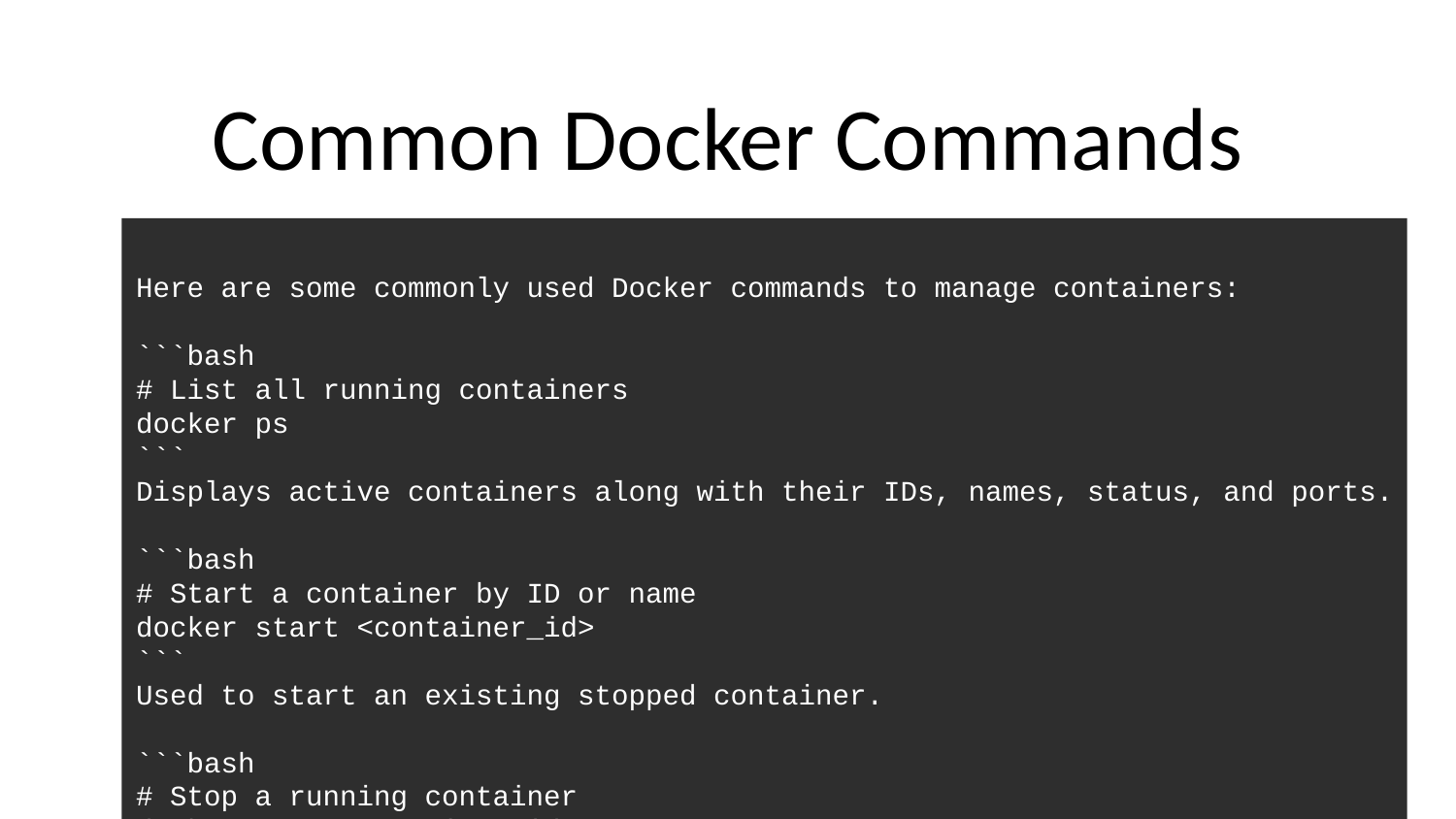

# Common Docker Commands

Here are some commonly used Docker commands to manage containers:
```bash
# List all running containers
docker ps
```
Displays active containers along with their IDs, names, status, and ports.
```bash
# Start a container by ID or name
docker start <container_id>
```
Used to start an existing stopped container.
```bash
# Stop a running container
docker stop <container_id>
```
Gracefully shuts down the container process.